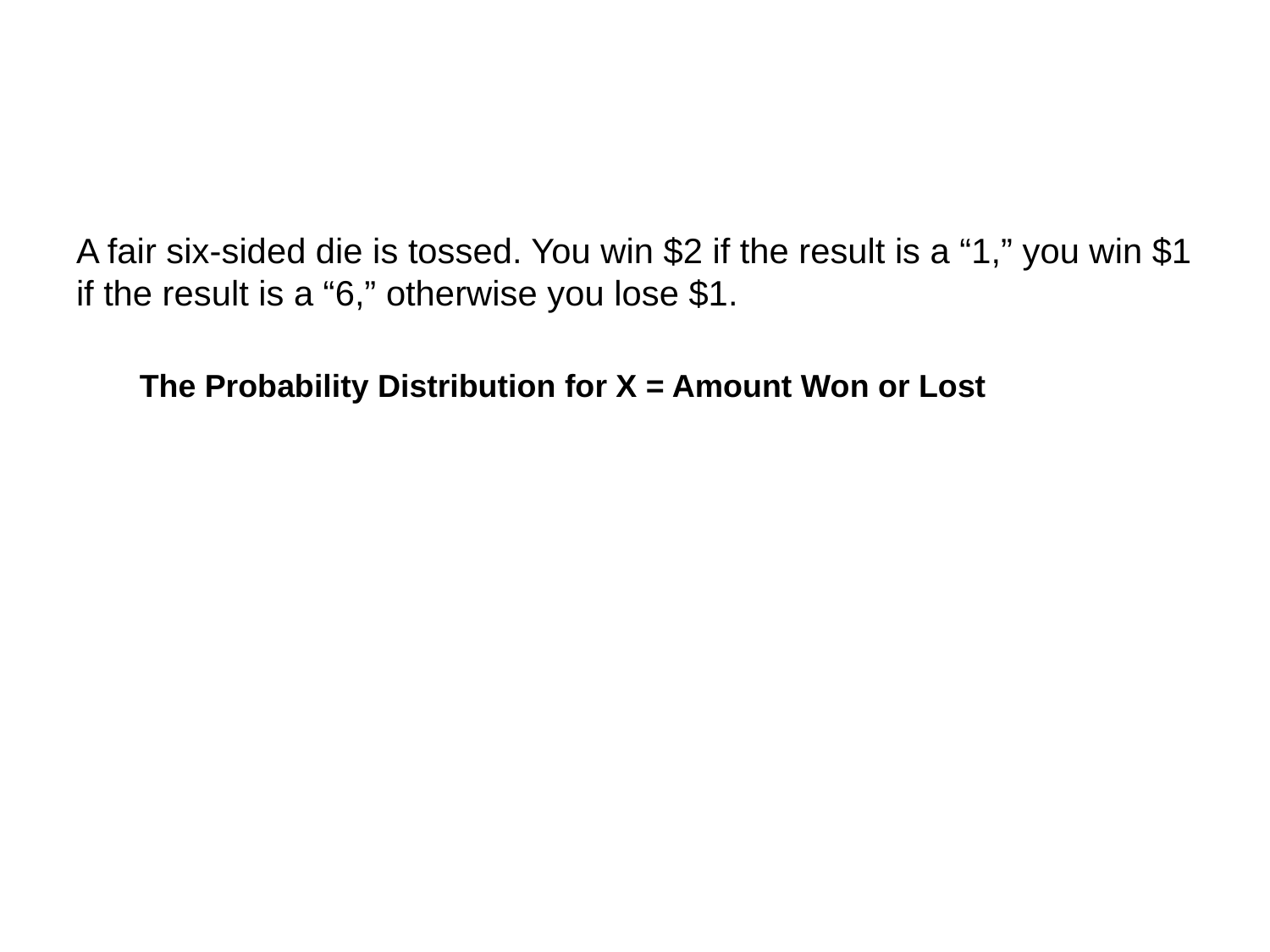

#
A fair six-sided die is tossed. You win $2 if the result is a “1,” you win $1 if the result is a “6,” otherwise you lose $1.
The Probability Distribution for X = Amount Won or Lost